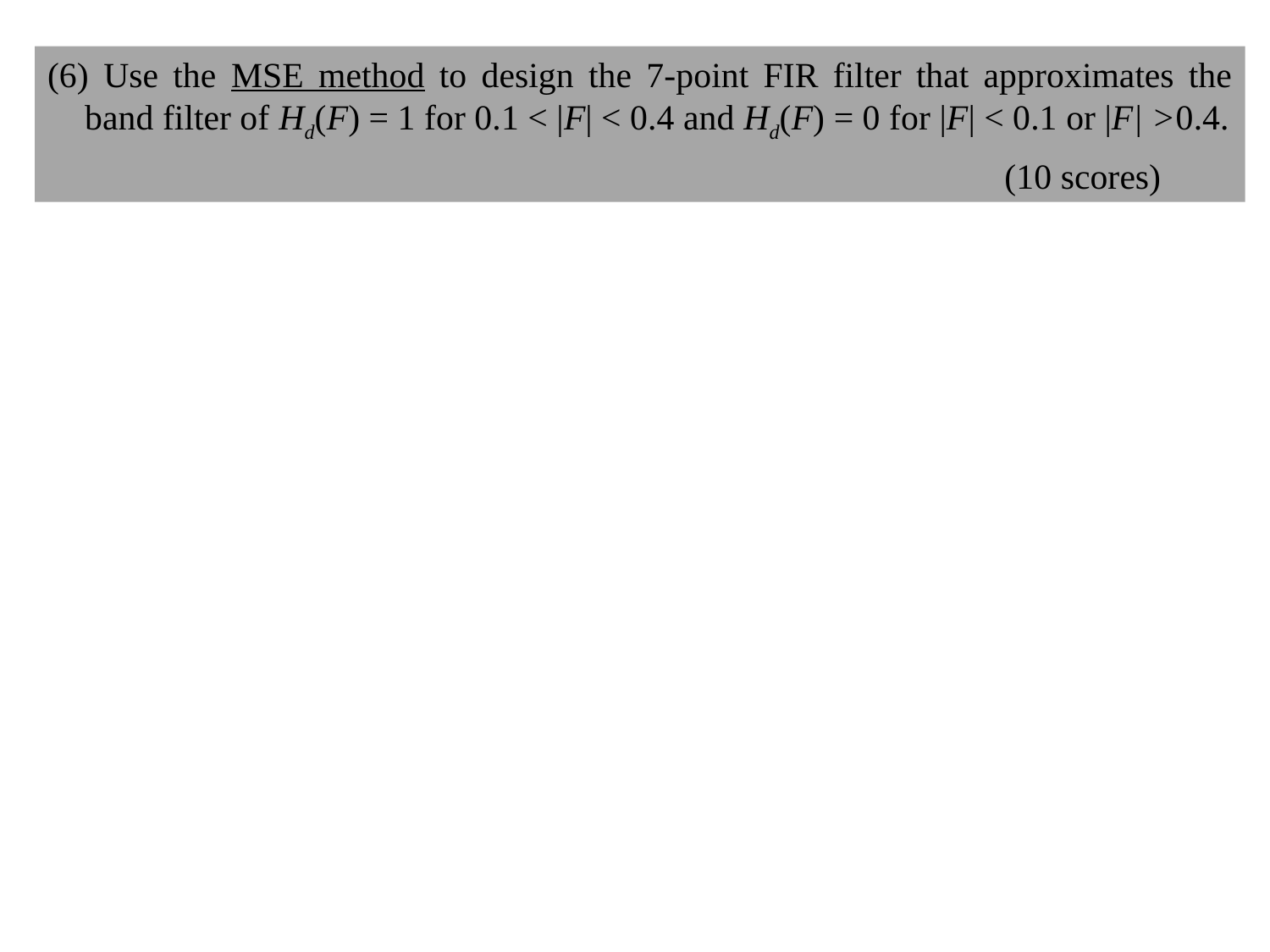

(6) Use the MSE method to design the 7-point FIR filter that approximates the band filter of Hd(F) = 1 for 0.1 < |F| < 0.4 and Hd(F) = 0 for |F| < 0.1 or |F| >0.4.
                                                                                                  　　　　    (10 scores)